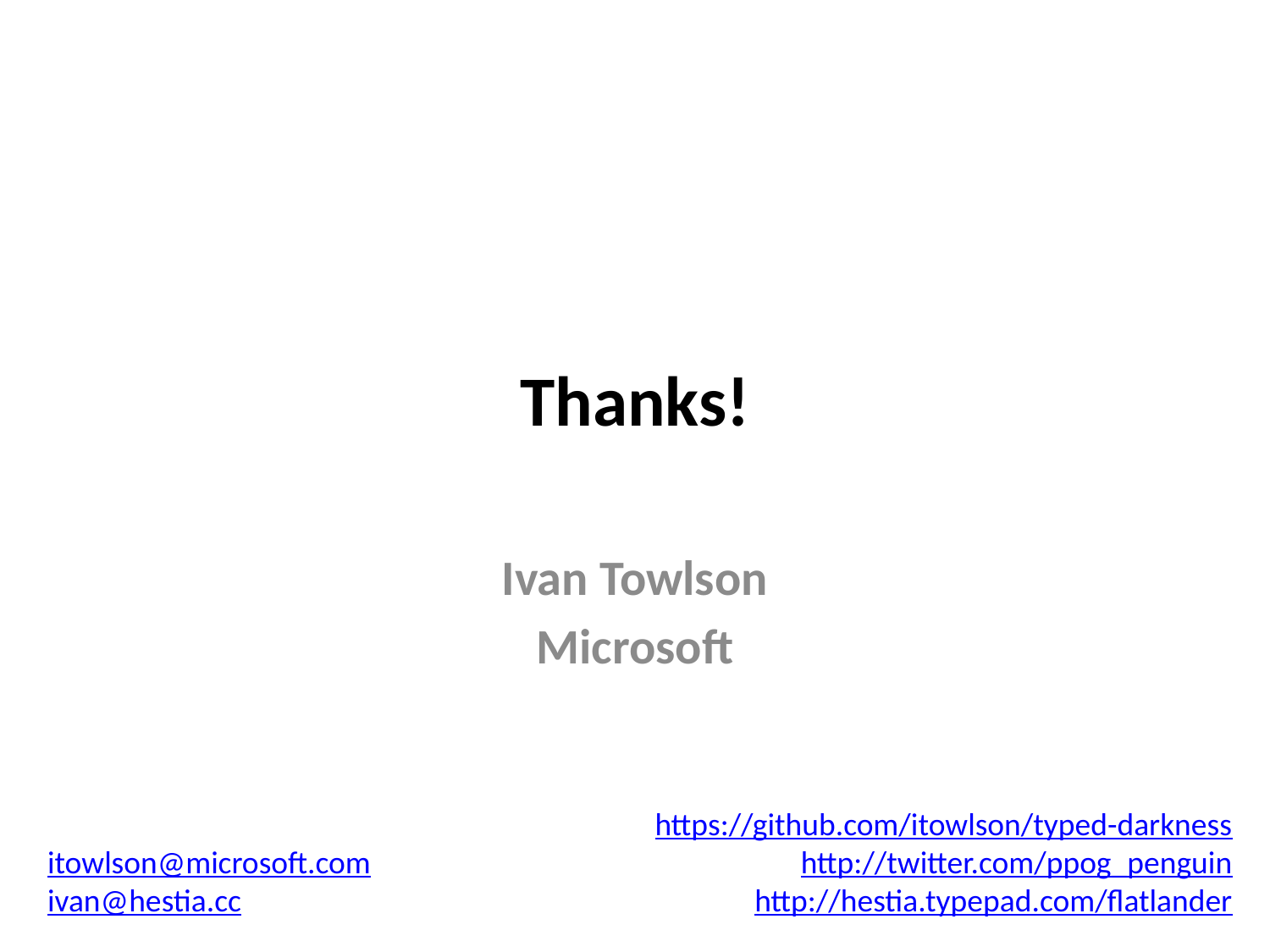

# Thanks!
Ivan Towlson
Microsoft
https://github.com/itowlson/typed-darkness
http://twitter.com/ppog_penguin
http://hestia.typepad.com/flatlander
itowlson@microsoft.com
ivan@hestia.cc